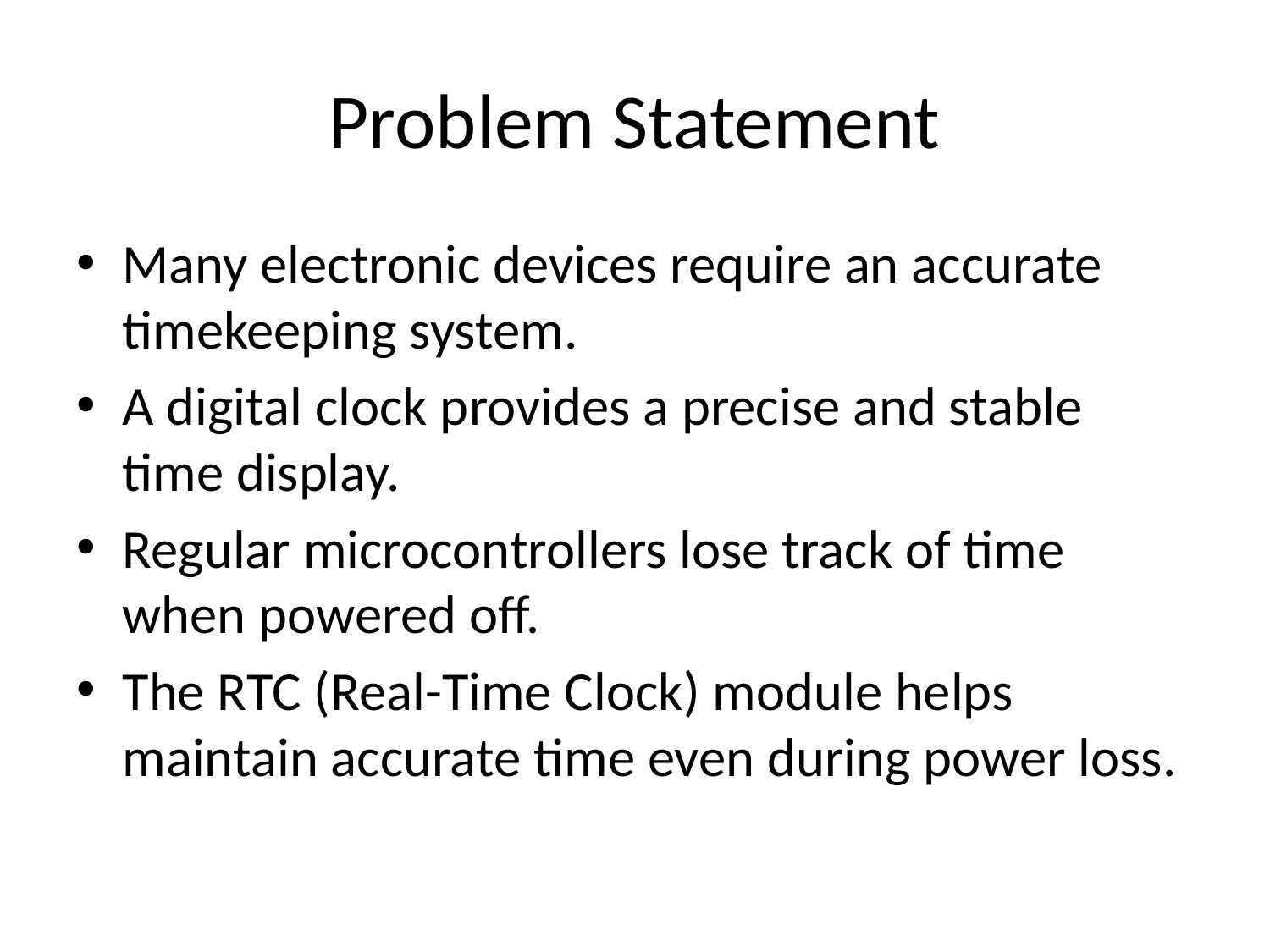

# Problem Statement
Many electronic devices require an accurate timekeeping system.
A digital clock provides a precise and stable time display.
Regular microcontrollers lose track of time when powered off.
The RTC (Real-Time Clock) module helps maintain accurate time even during power loss.